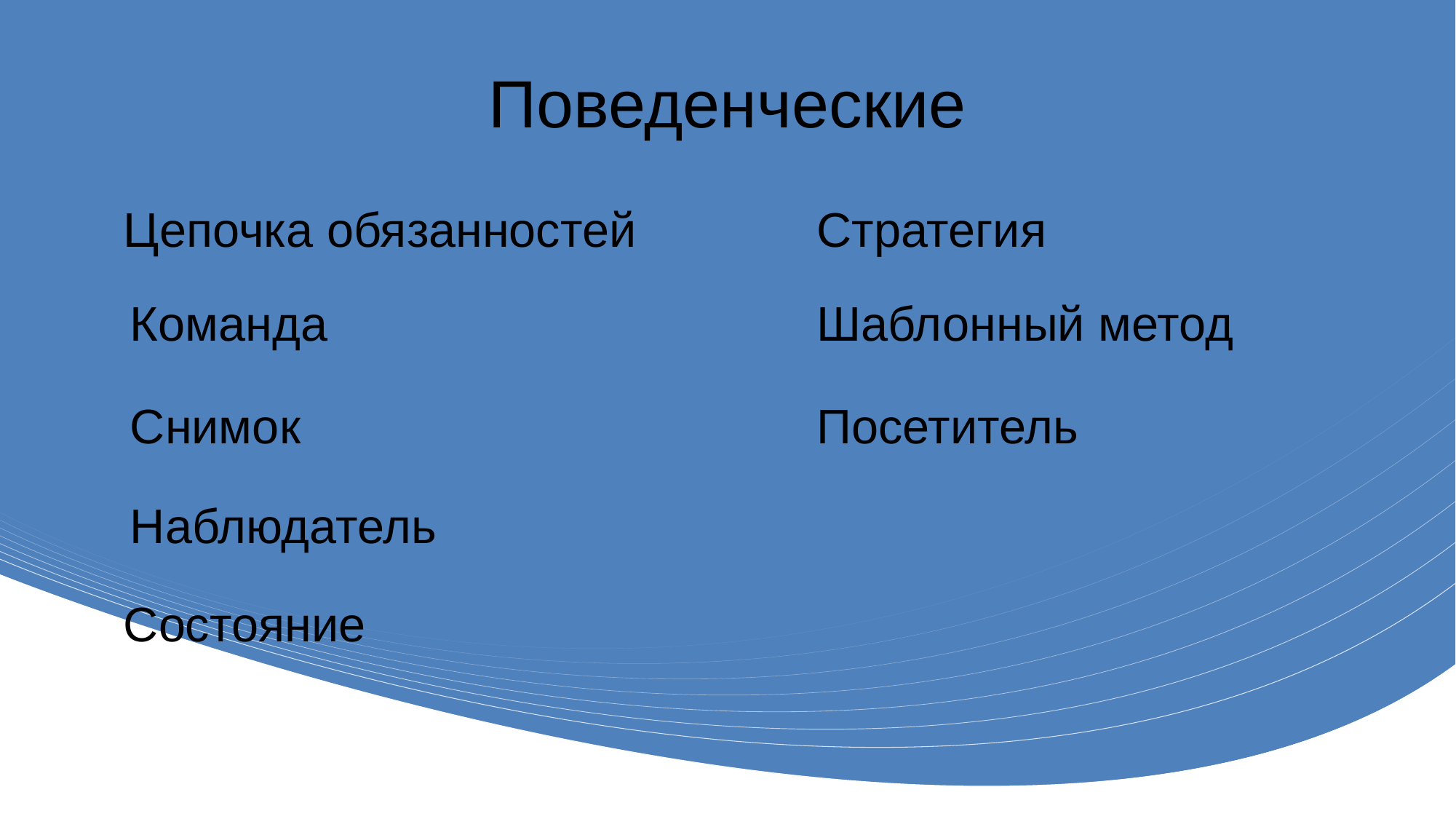

# Поведенческие
Стратегия
Цепочка обязанностей
Команда
Шаблонный метод
Снимок
Посетитель
Наблюдатель
Состояние